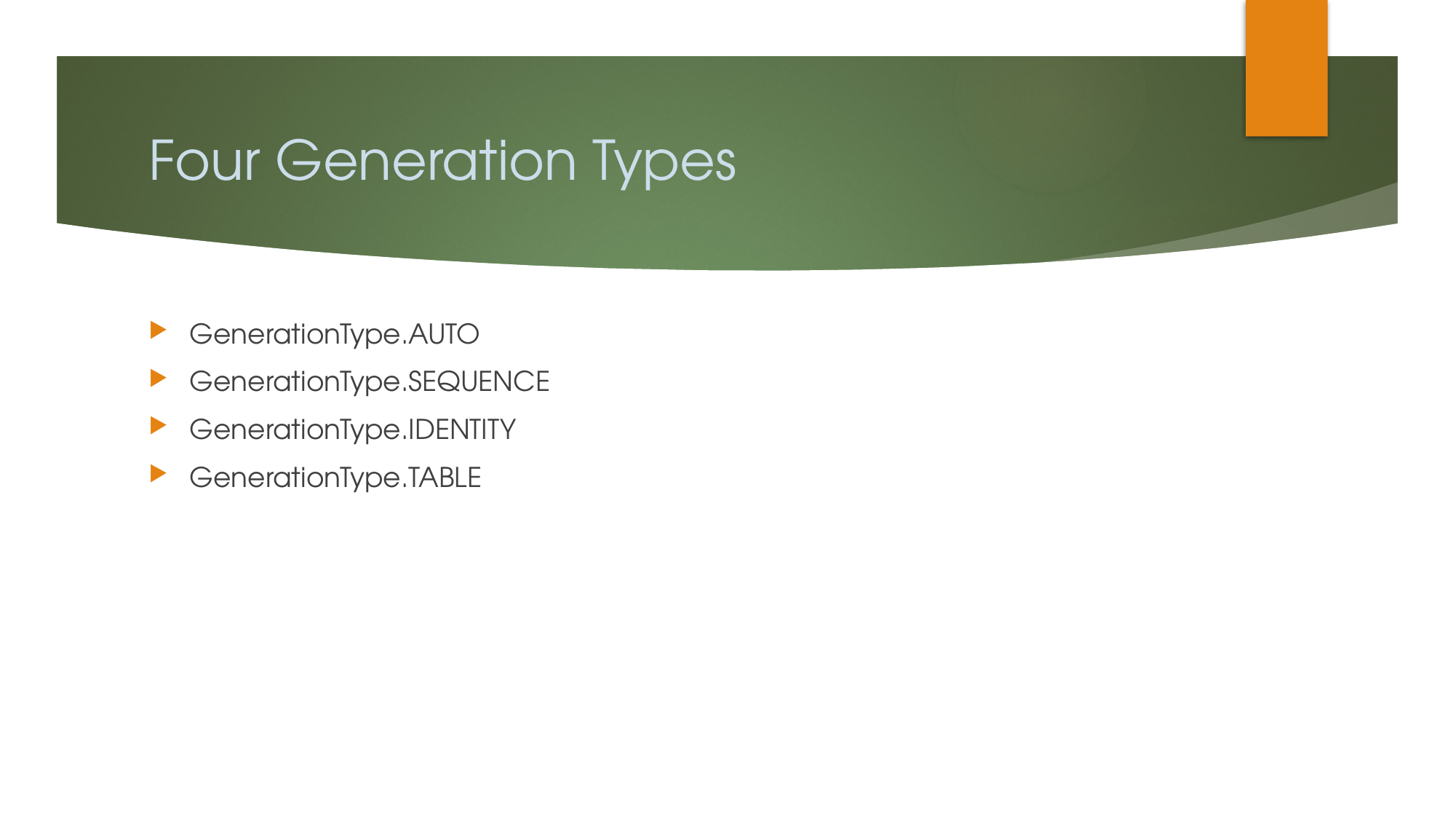

# Four Generation Types
GenerationType.AUTO
GenerationType.SEQUENCE
GenerationType.IDENTITY
GenerationType.TABLE